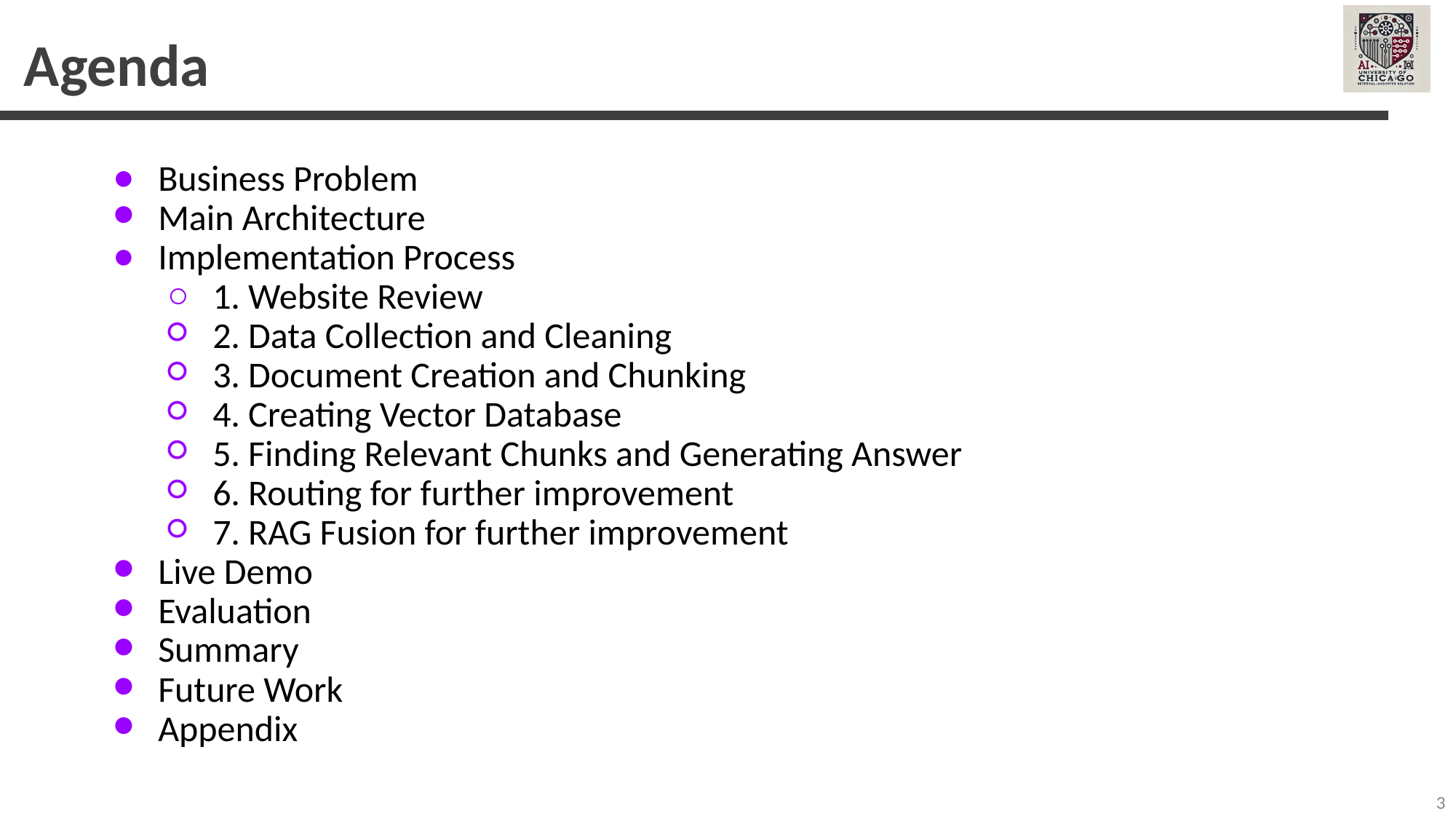

Agenda
Business Problem
Main Architecture
Implementation Process
1. Website Review
2. Data Collection and Cleaning
3. Document Creation and Chunking
4. Creating Vector Database
5. Finding Relevant Chunks and Generating Answer
6. Routing for further improvement
7. RAG Fusion for further improvement
Live Demo
Evaluation
Summary
Future Work
Appendix
3